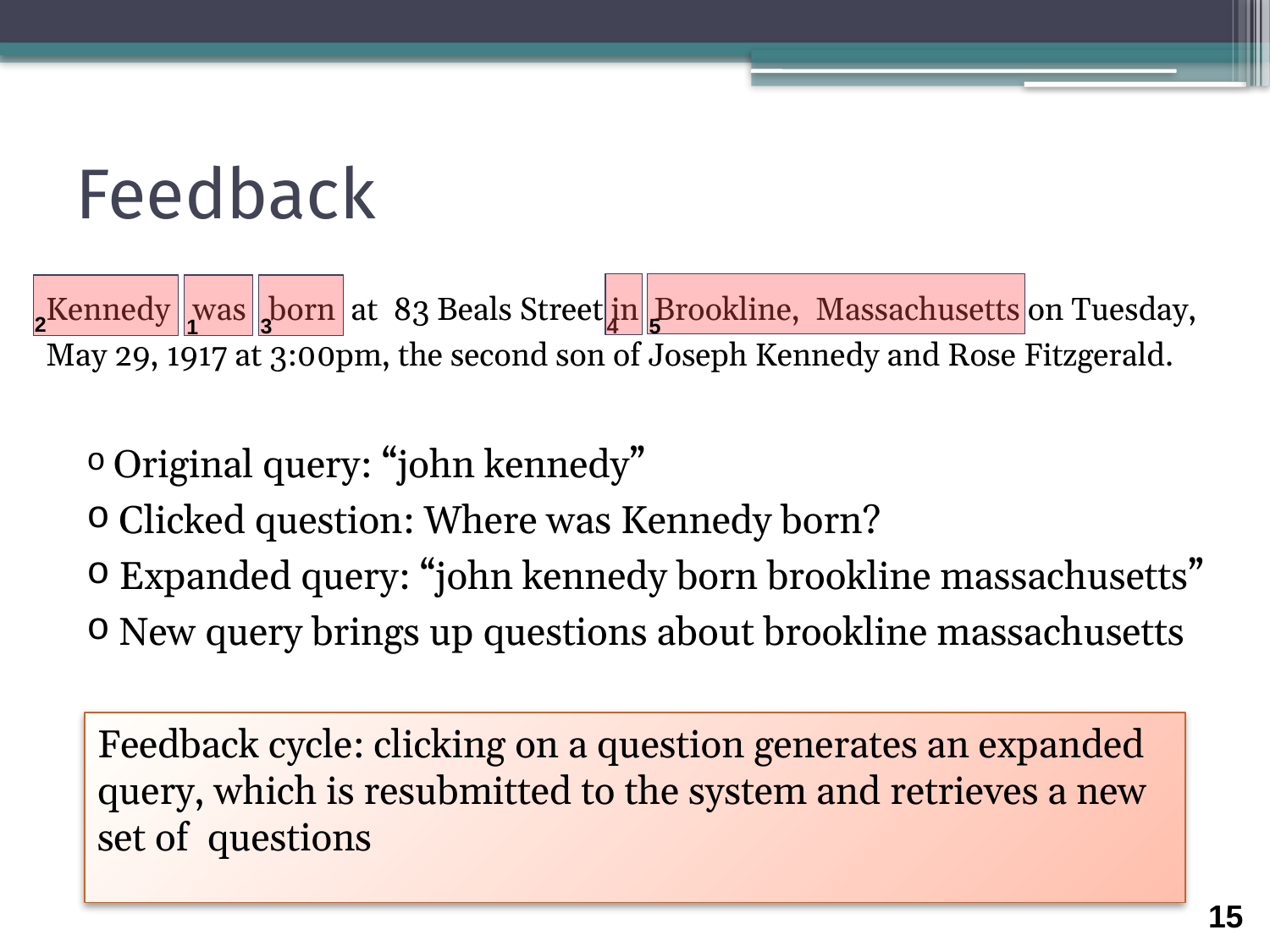

# Feedback

Kennedy   was   born  at  83 Beals Street in  Brookline,  Massachusetts on Tuesday, May 29, 1917 at 3:00pm, the second son of Joseph Kennedy and Rose Fitzgerald.

2
3
4
5
1
 Original query: “john kennedy”
 Clicked question: Where was Kennedy born?
 Expanded query: “john kennedy born brookline massachusetts”
 New query brings up questions about brookline massachusetts

Feedback cycle: clicking on a question generates an expanded  query, which is resubmitted to the system and retrieves a new set of  questions

15